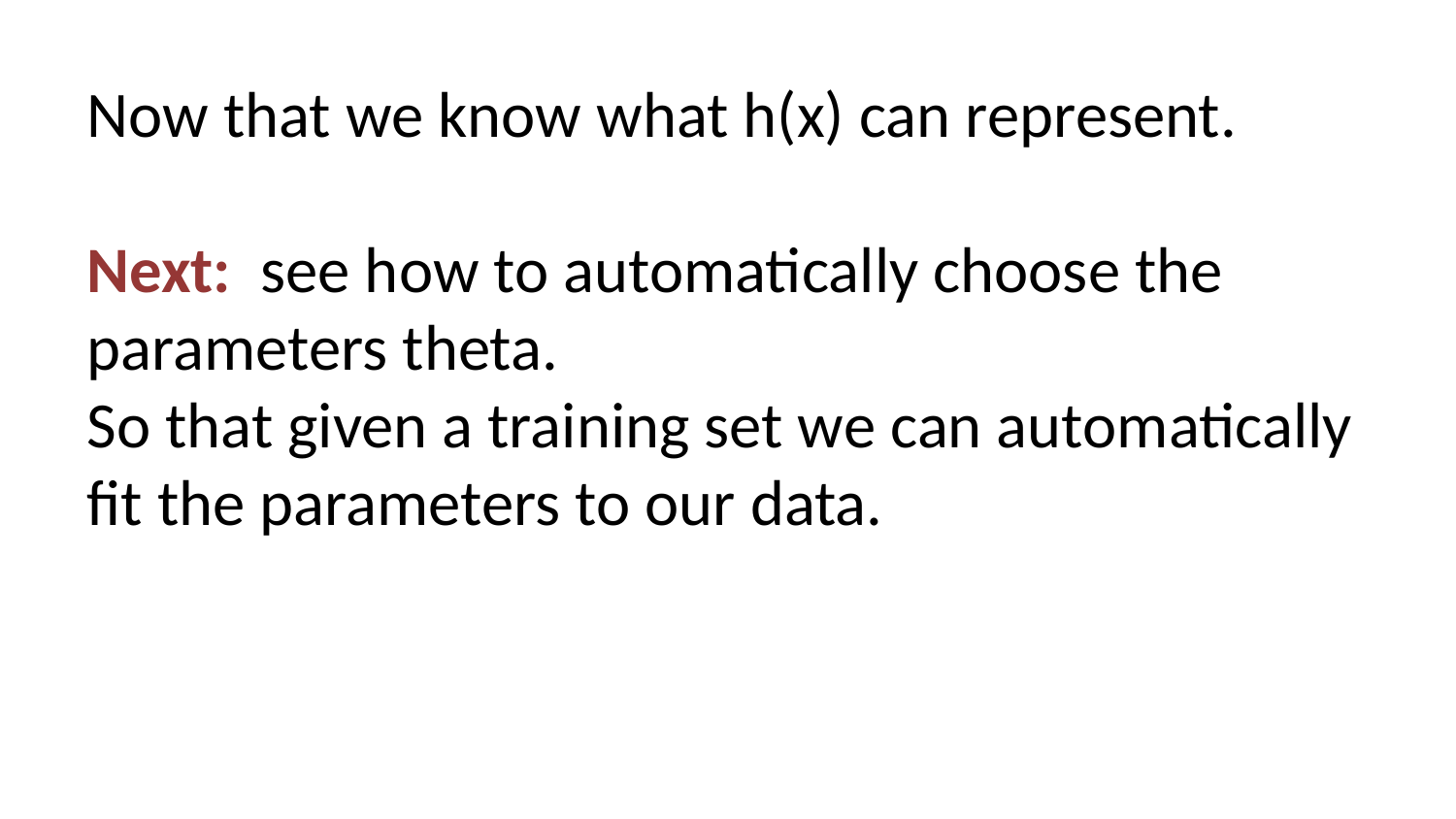

Now that we know what h(x) can represent.

Next:  see how to automatically choose the parameters theta.
So that given a training set we can automatically fit the parameters to our data.